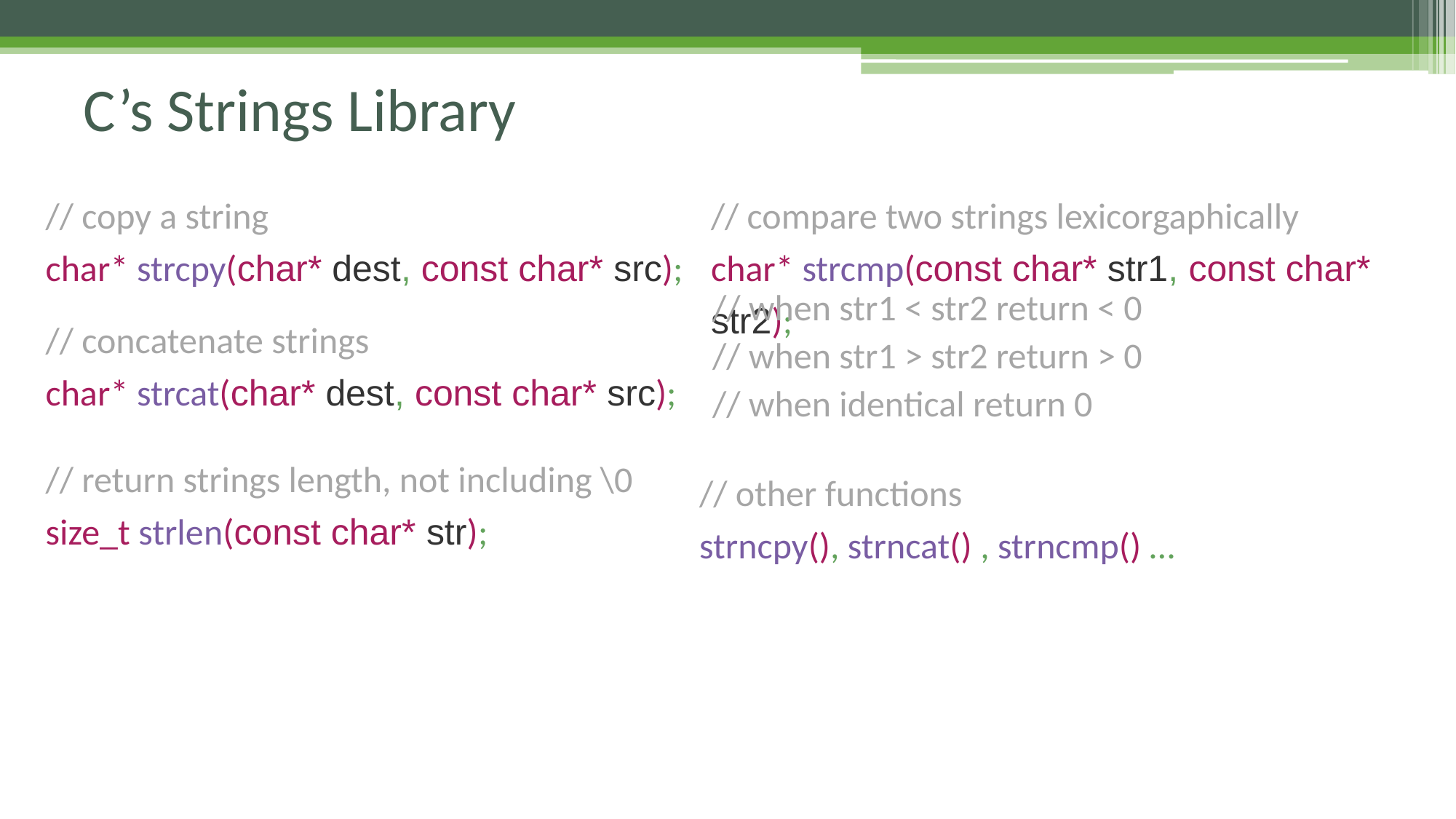

C’s Strings Library
// compare two strings lexicorgaphically
char* strcmp(const char* str1, const char* str2);
// copy a string
char* strcpy(char* dest, const char* src);
// when str1 < str2 return < 0
// when str1 > str2 return > 0
// when identical return 0

// concatenate strings
char* strcat(char* dest, const char* src);
// return strings length, not including \0
size_t strlen(const char* str);

// other functions
strncpy(), strncat() , strncmp() …